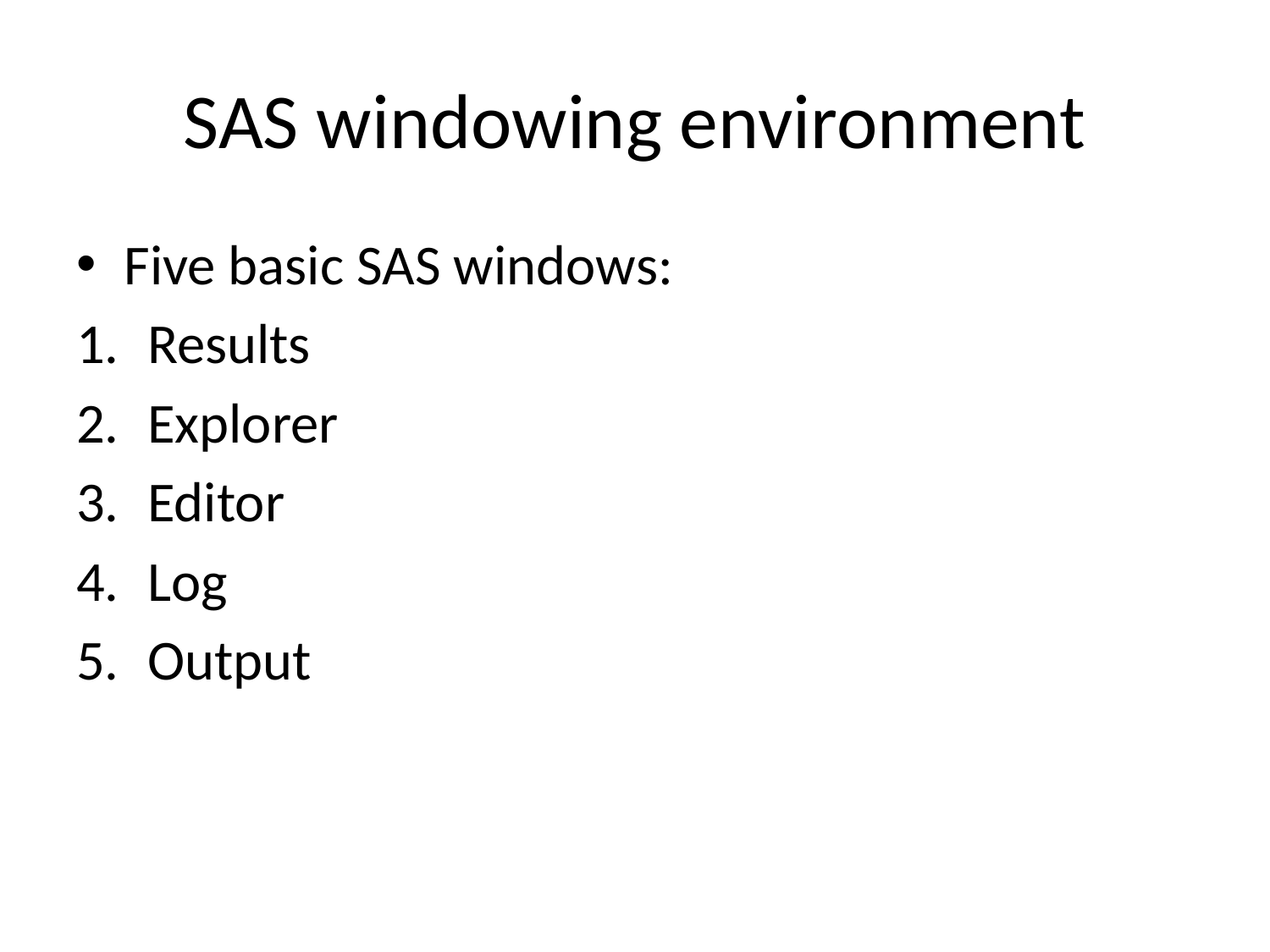

# SAS windowing environment
Five basic SAS windows:
Results
Explorer
Editor
Log
Output